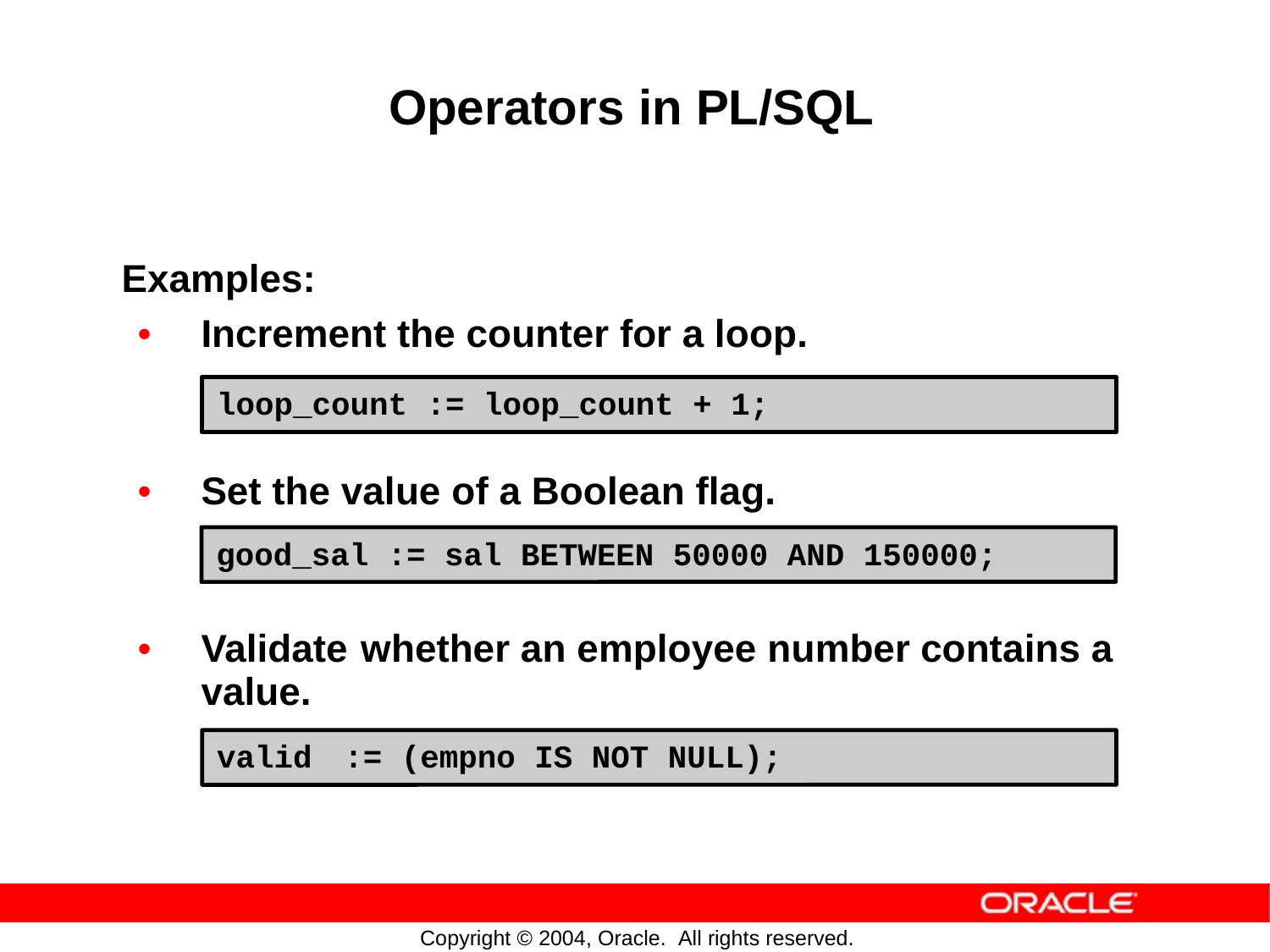

Operators in PL/SQL
Examples:
•
Increment the counter for a loop.

loop_count := loop_count + 1;
•
Set the value of a Boolean flag.

good_sal := sal BETWEEN 50000 AND 150000;
•
Validate
value.
whether an employee number
contains
a

valid := (empno IS NOT NULL);

Copyright © 2004, Oracle.  All rights reserved.